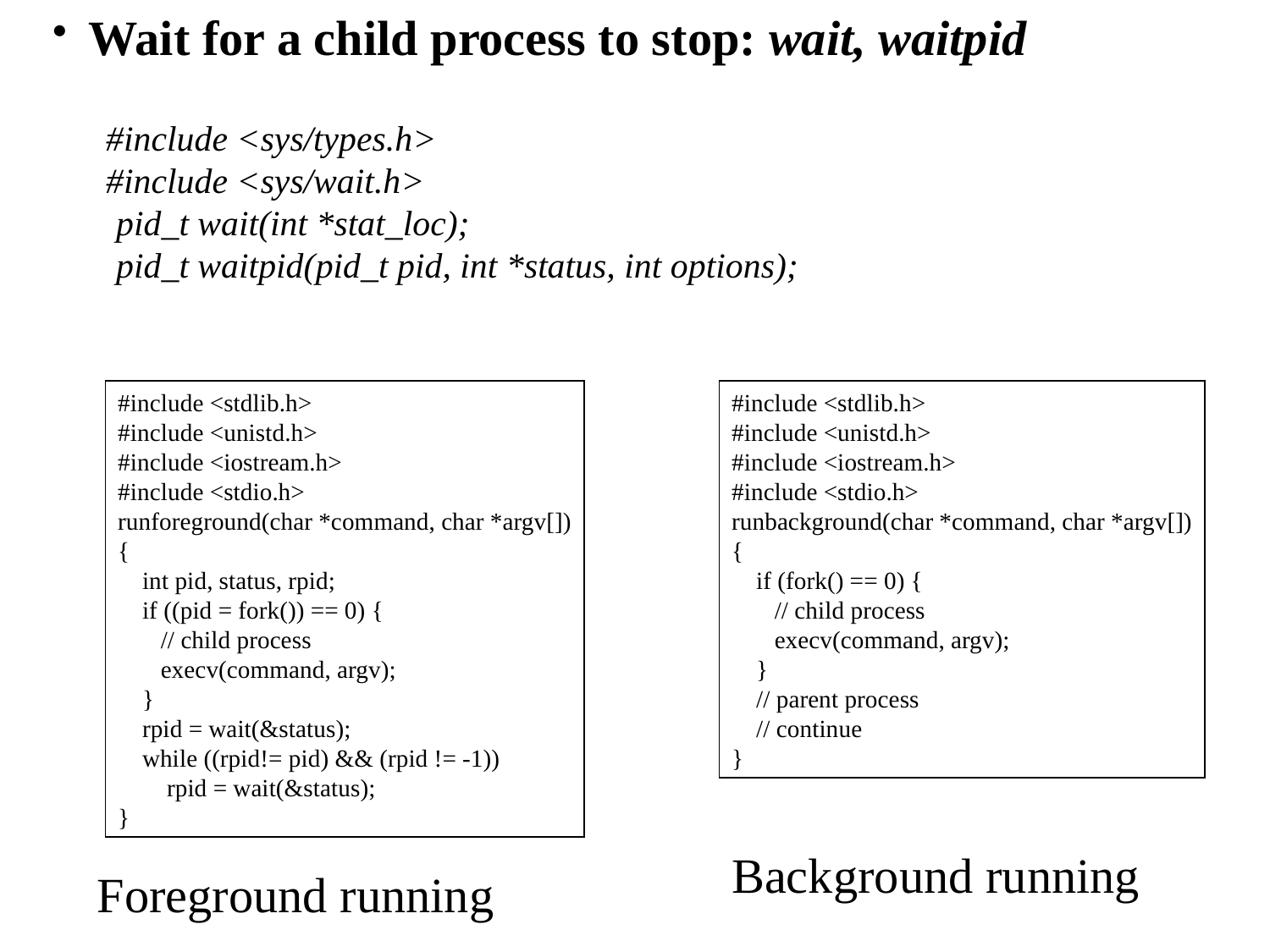

Wait for a child process to stop: wait, waitpid

      #include <sys/types.h>
      #include <sys/wait.h>
pid_t wait(int *stat_loc);
pid_t waitpid(pid_t pid, int *status, int options);
#include <stdlib.h>
#include <unistd.h>
#include <iostream.h>
#include <stdio.h>
runforeground(char *command, char *argv[])
{
    int pid, status, rpid;
    if ((pid = fork()) == 0) {
       // child process
       execv(command, argv);
    }
    rpid = wait(&status);
    while ((rpid!= pid) && (rpid != -1))
        rpid = wait(&status);
}
#include <stdlib.h>
#include <unistd.h>
#include <iostream.h>
#include <stdio.h>
runbackground(char *command, char *argv[])
{
    if (fork() == 0) {
       // child process
       execv(command, argv);
    }
    // parent process
    // continue
}
Background running
Foreground running